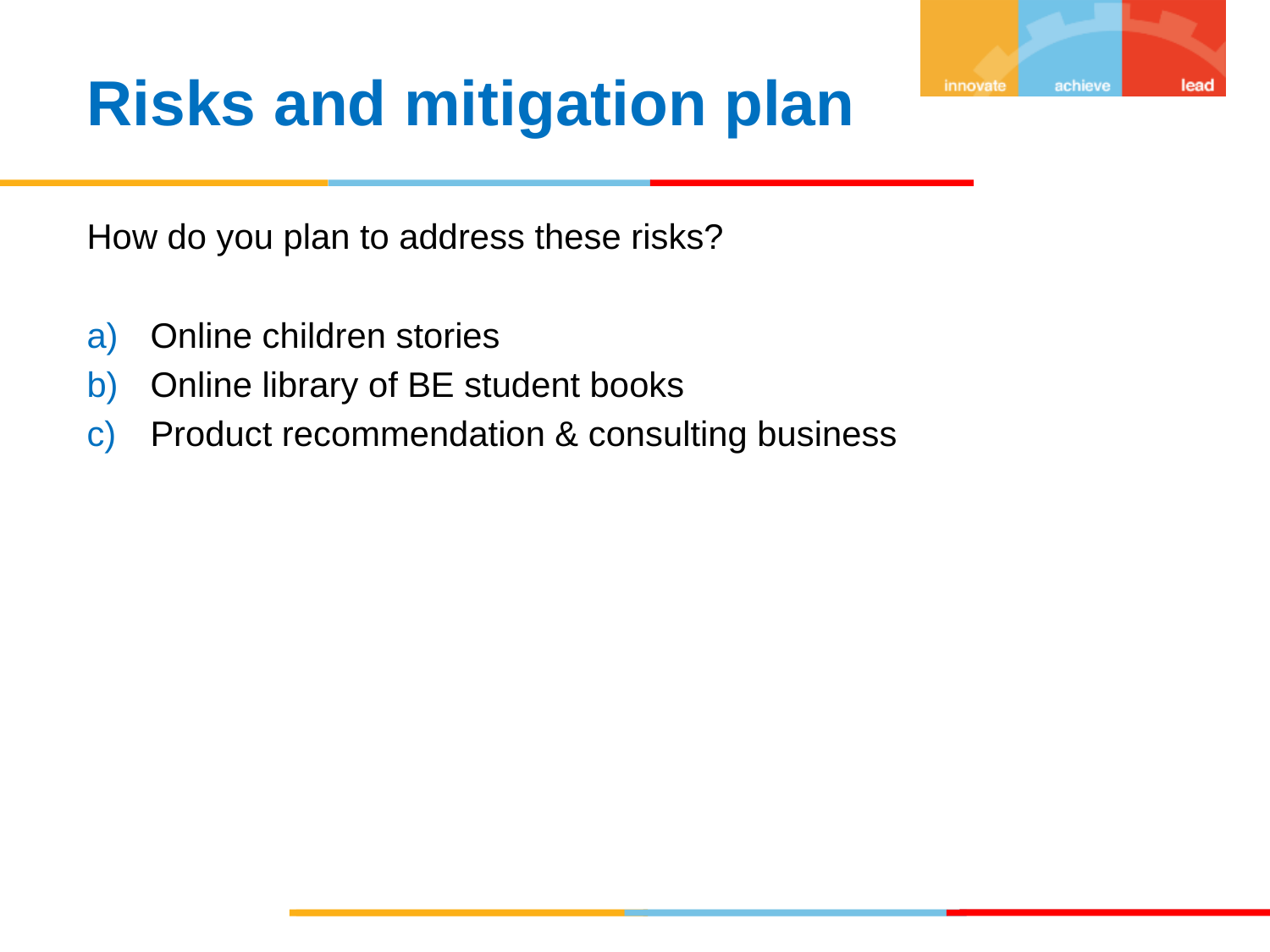

Risks and mitigation plan
How do you plan to address these risks?

Online children stories
Online library of BE student books
Product recommendation & consulting business